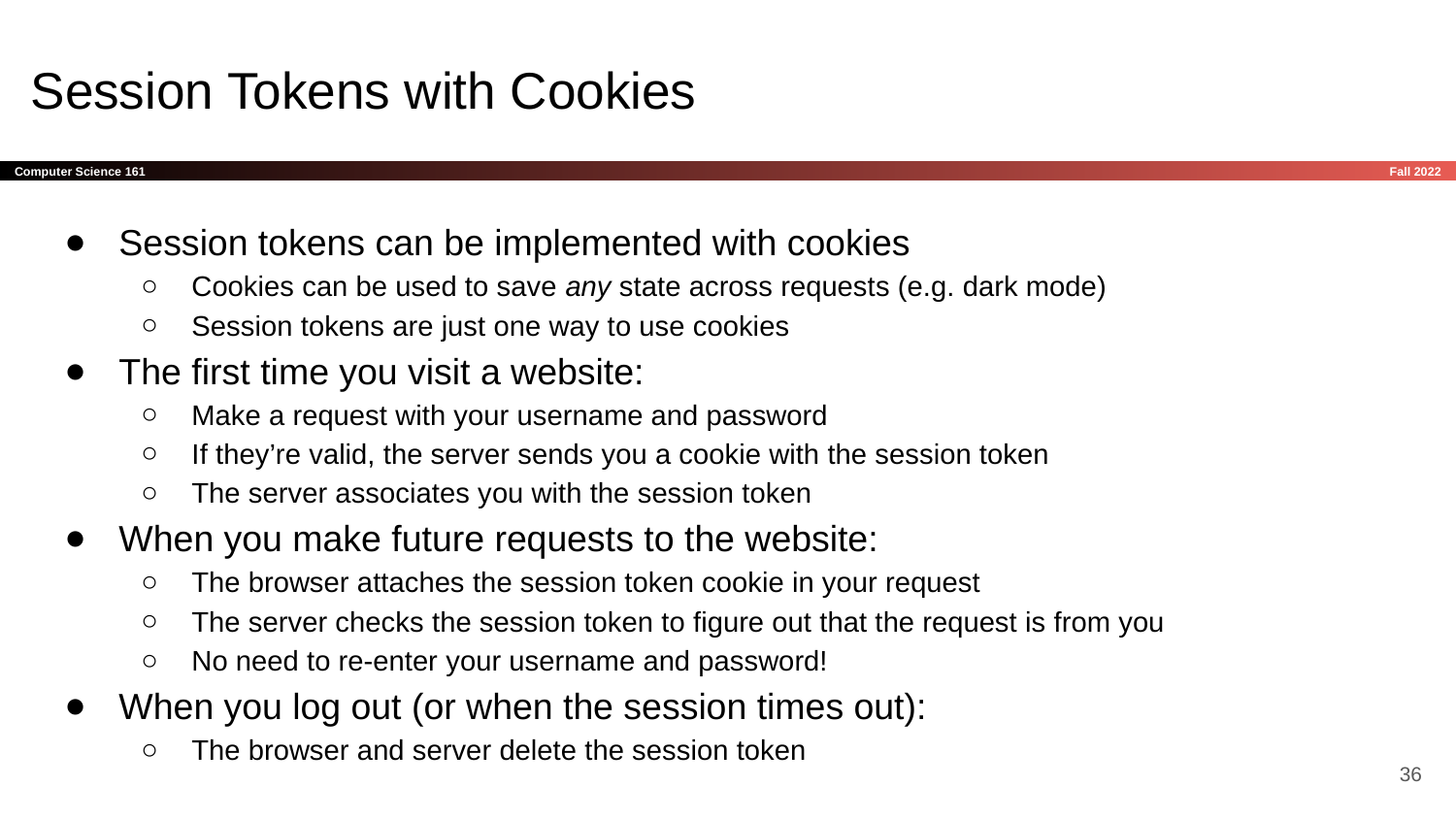

# Session Tokens with Cookies
Session tokens can be implemented with cookies
Cookies can be used to save any state across requests (e.g. dark mode)
Session tokens are just one way to use cookies
The first time you visit a website:
Make a request with your username and password
If they’re valid, the server sends you a cookie with the session token
The server associates you with the session token
When you make future requests to the website:
The browser attaches the session token cookie in your request
The server checks the session token to figure out that the request is from you
No need to re-enter your username and password!
When you log out (or when the session times out):
The browser and server delete the session token
36